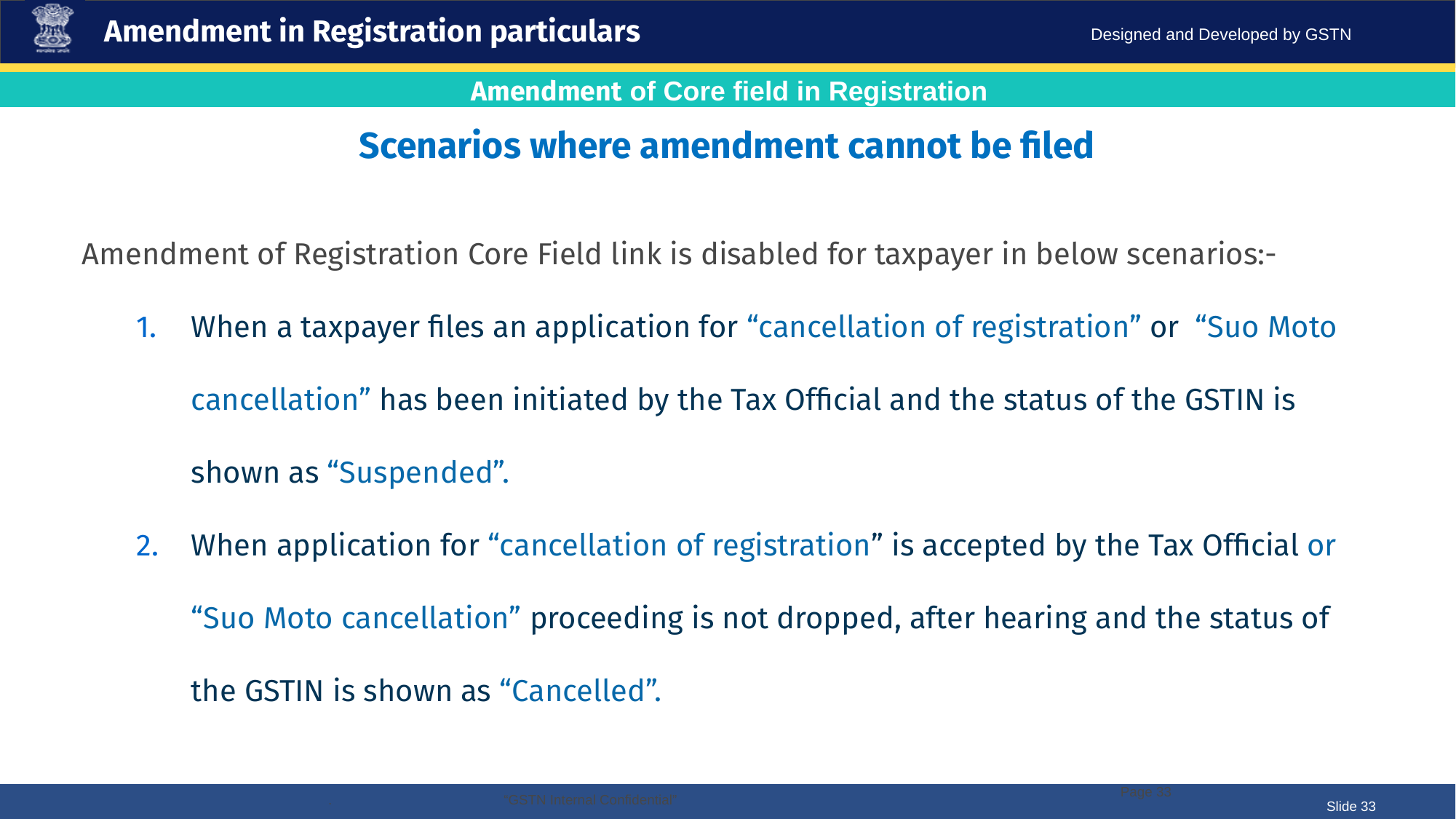

Amendment in Registration particulars
Amendment of Core field in Registration
Scenarios where amendment cannot be filed
Amendment of Registration Core Field link is disabled for taxpayer in below scenarios:-
When a taxpayer files an application for “cancellation of registration” or  “Suo Moto cancellation” has been initiated by the Tax Official and the status of the GSTIN is shown as “Suspended”.
When application for “cancellation of registration” is accepted by the Tax Official or “Suo Moto cancellation” proceeding is not dropped, after hearing and the status of the GSTIN is shown as “Cancelled”.
Page 33